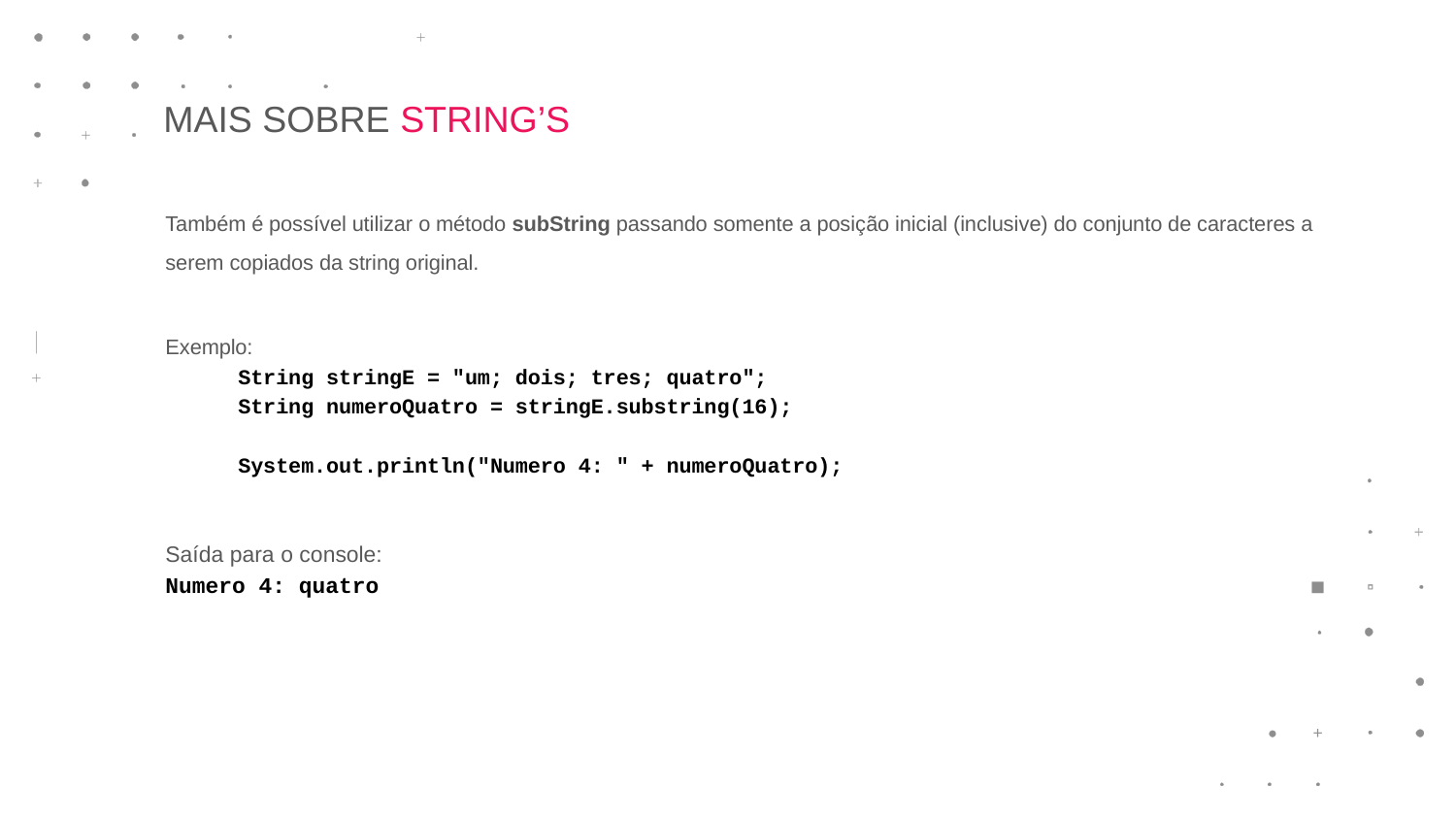

MAIS SOBRE STRING’S
Também é possível utilizar o método subString passando somente a posição inicial (inclusive) do conjunto de caracteres a serem copiados da string original.

Exemplo:
String stringE = "um; dois; tres; quatro";
String numeroQuatro = stringE.substring(16);

System.out.println("Numero 4: " + numeroQuatro);

Saída para o console:
Numero 4: quatro